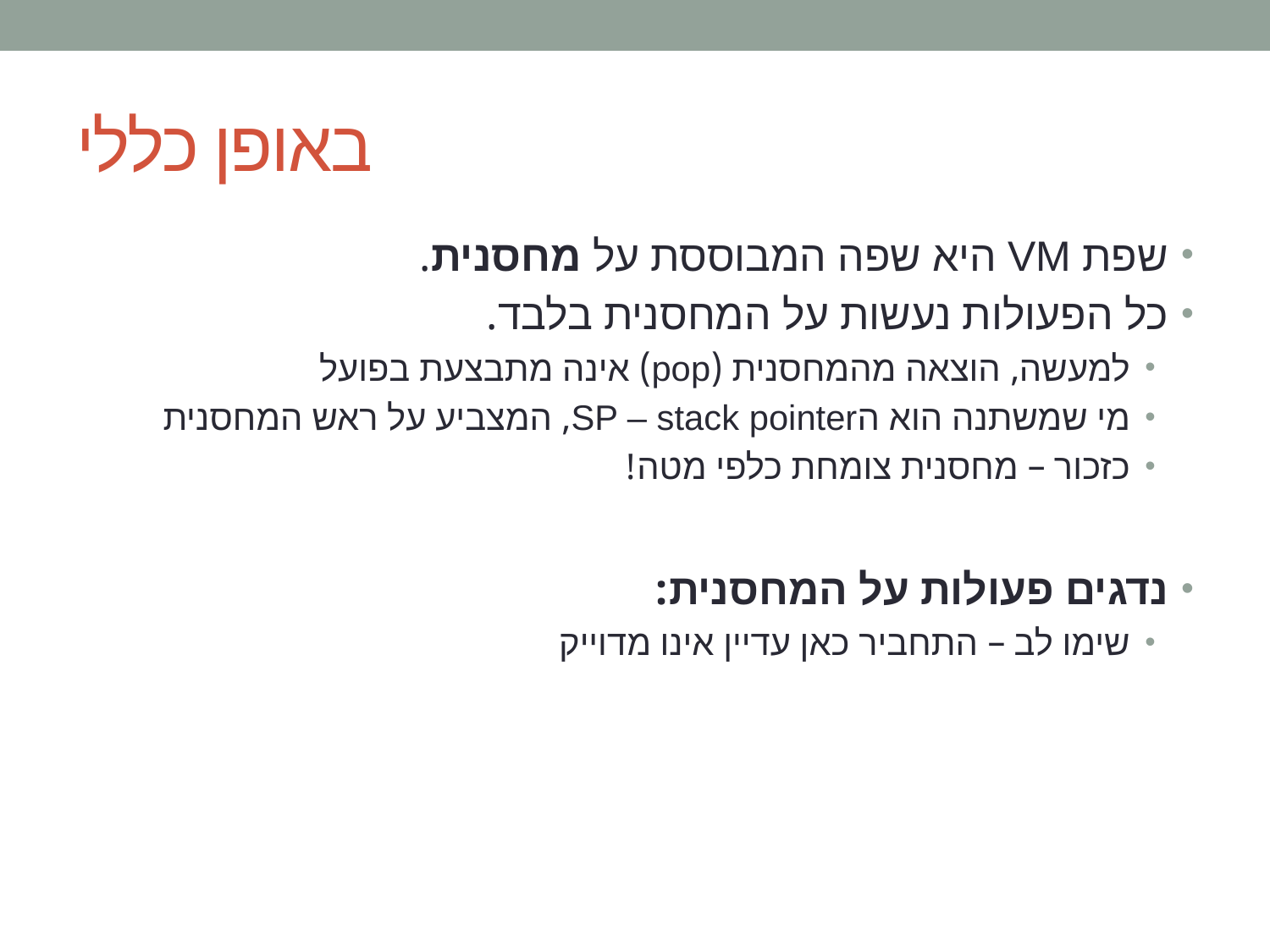

# באופן כללי
שפת VM היא שפה המבוססת על מחסנית.
כל הפעולות נעשות על המחסנית בלבד.
למעשה, הוצאה מהמחסנית (pop) אינה מתבצעת בפועל
מי שמשתנה הוא הSP – stack pointer, המצביע על ראש המחסנית
כזכור – מחסנית צומחת כלפי מטה!

נדגים פעולות על המחסנית:
שימו לב – התחביר כאן עדיין אינו מדוייק